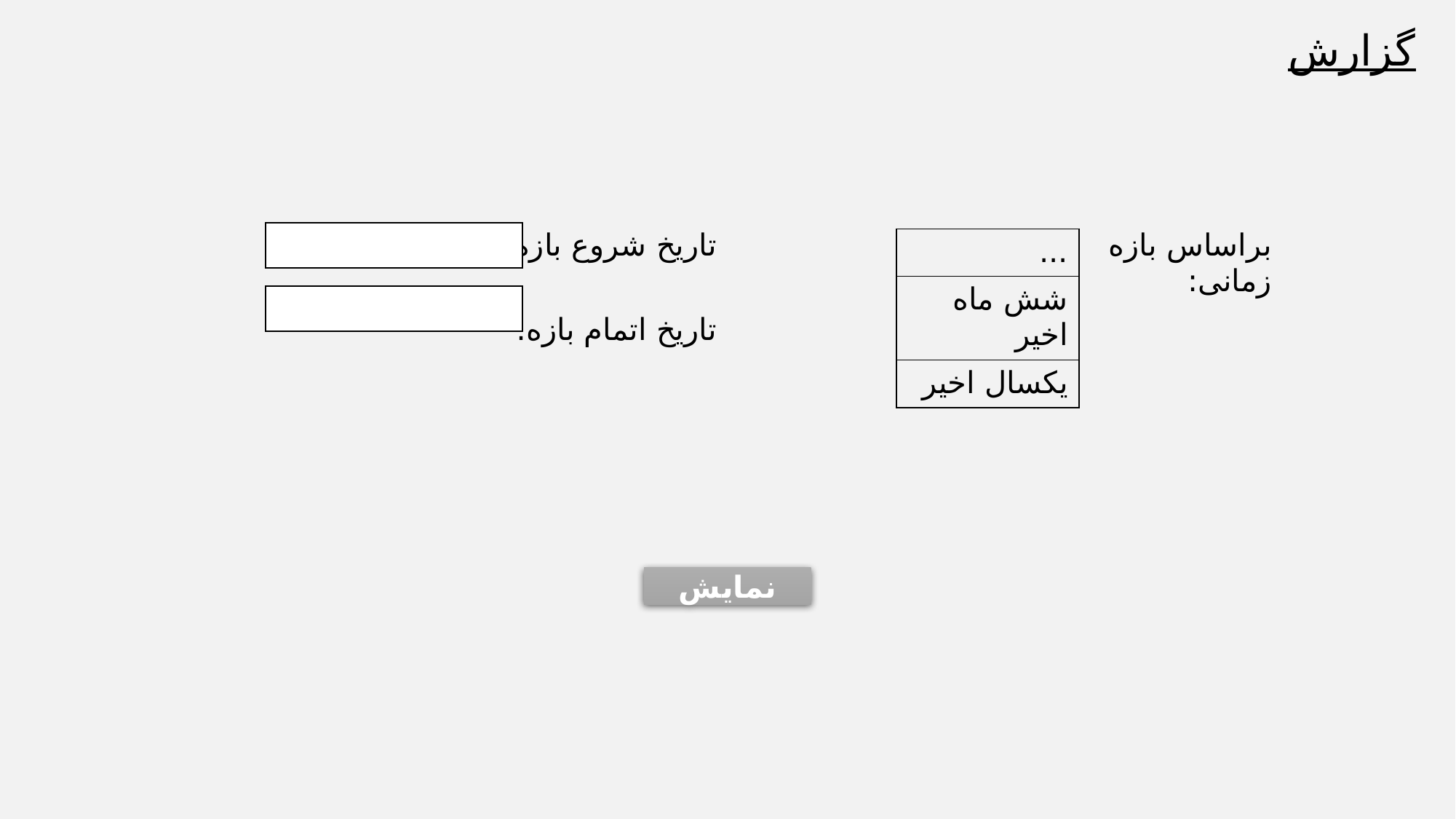

گزارش
|  | تاریخ شروع بازه: |  | براساس بازه زمانی: |
| --- | --- | --- | --- |
|  | تاریخ اتمام بازه: |  |  |

| ... |
| --- |
| شش ماه اخیر |
| یکسال اخیر |

نمایش